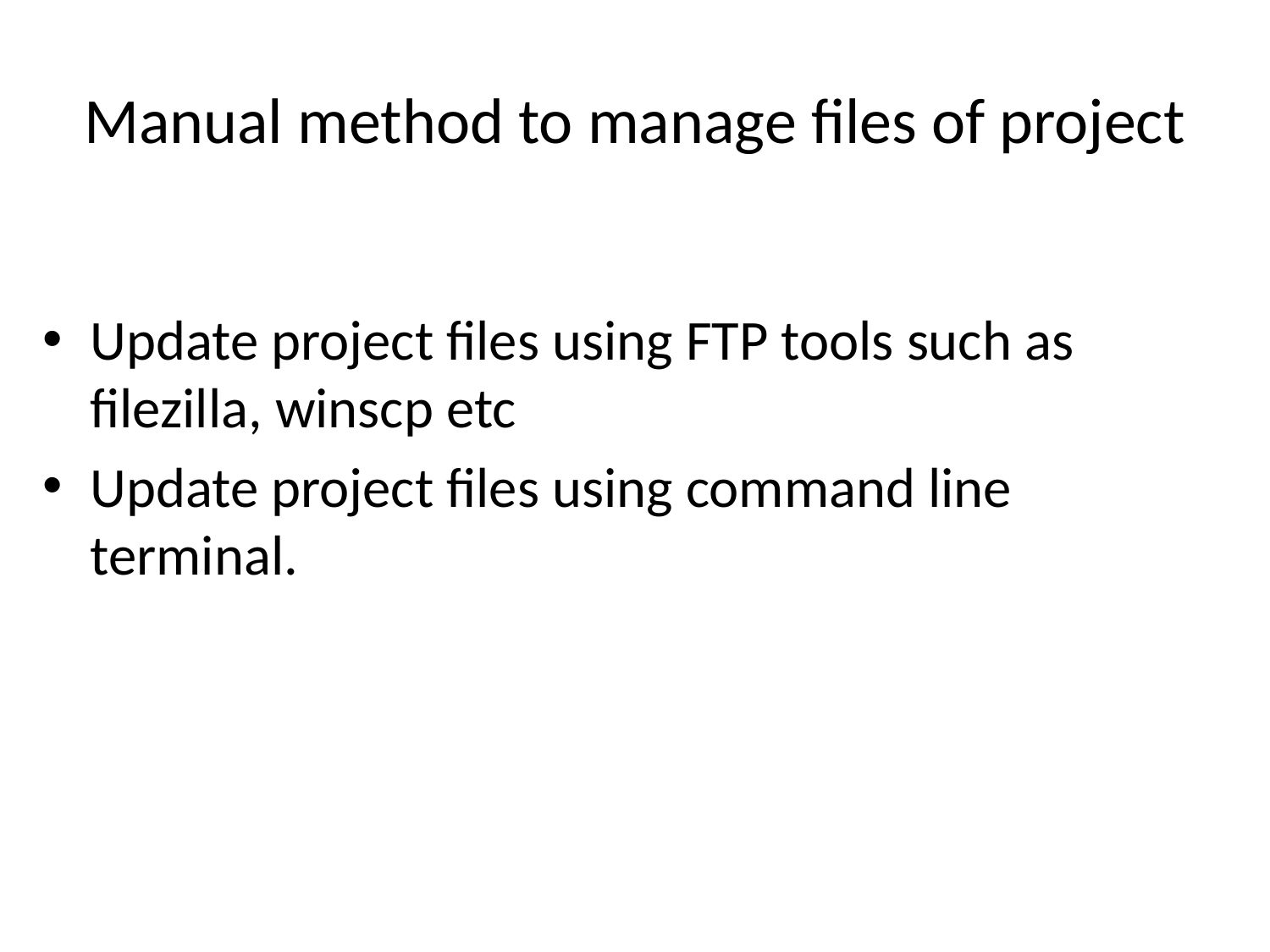

# Manual method to manage files of project
Update project files using FTP tools such as filezilla, winscp etc
Update project files using command line terminal.